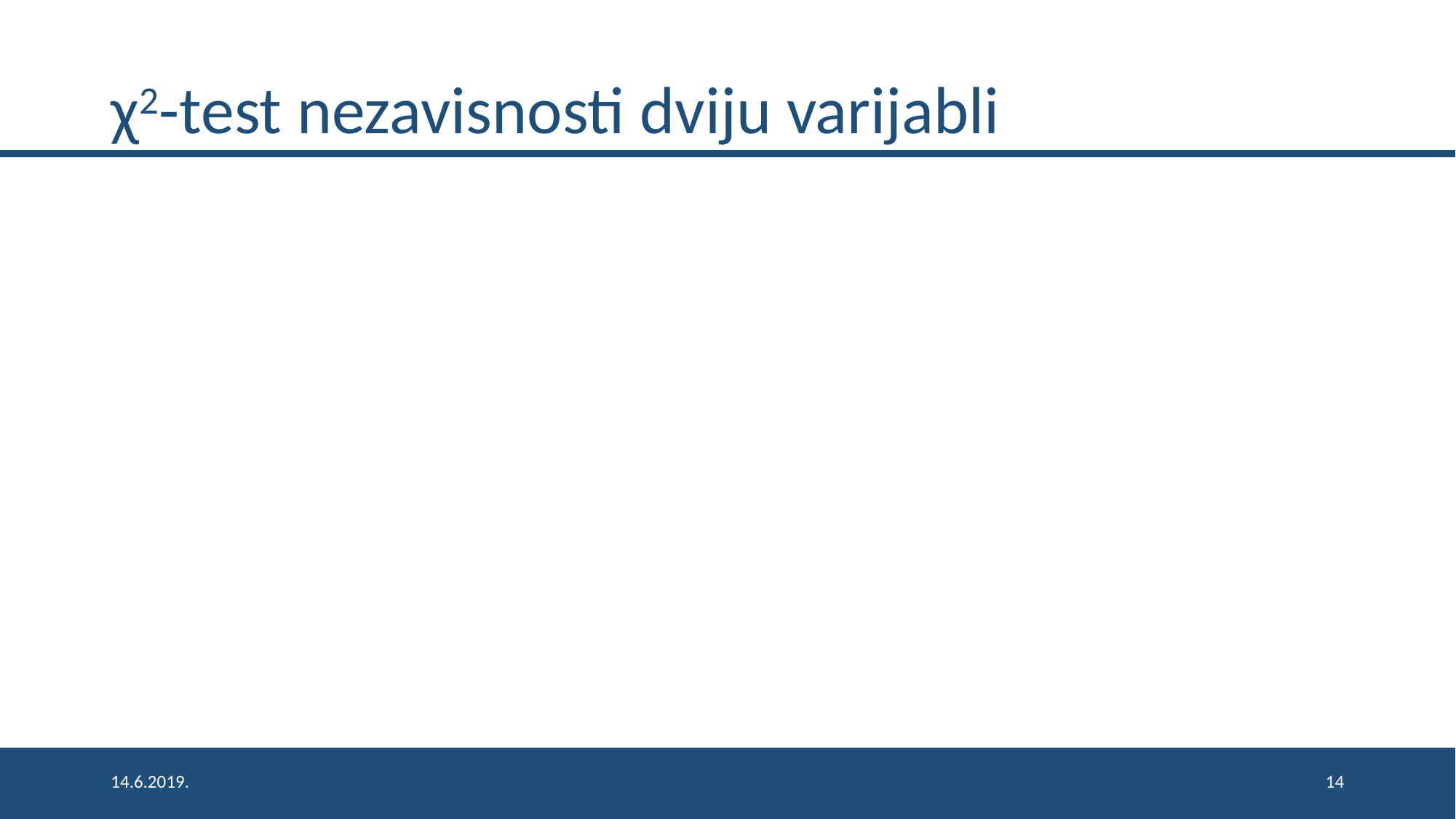

# χ2-test nezavisnosti dviju varijabli

14.6.2019.
14